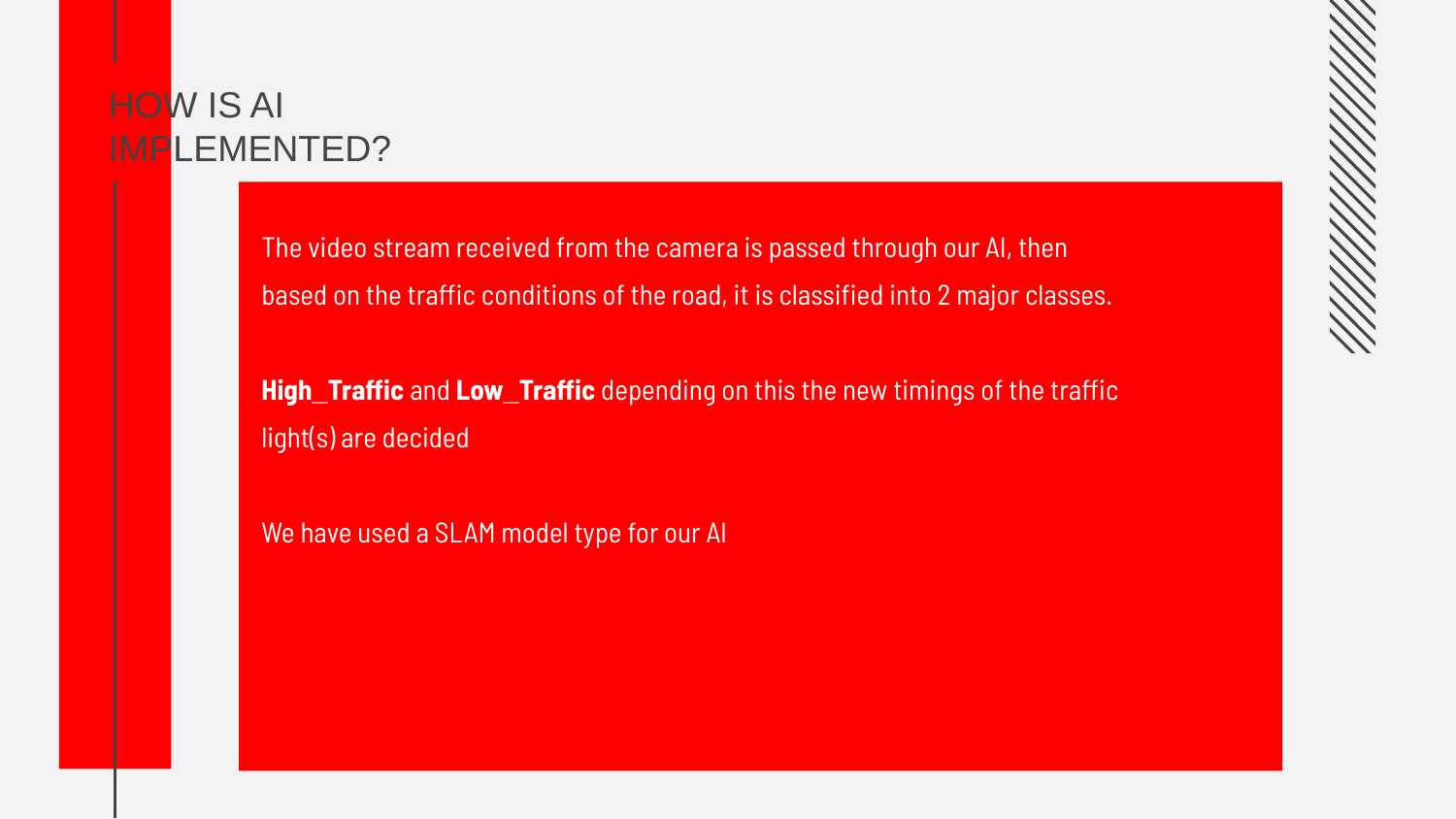

# HOW IS AI IMPLEMENTED?

The video stream received from the camera is passed through our AI, then based on the traffic conditions of the road, it is classified into 2 major classes.

High_Traffic and Low_Traffic depending on this the new timings of the traffic light(s) are decided

We have used a SLAM model type for our AI